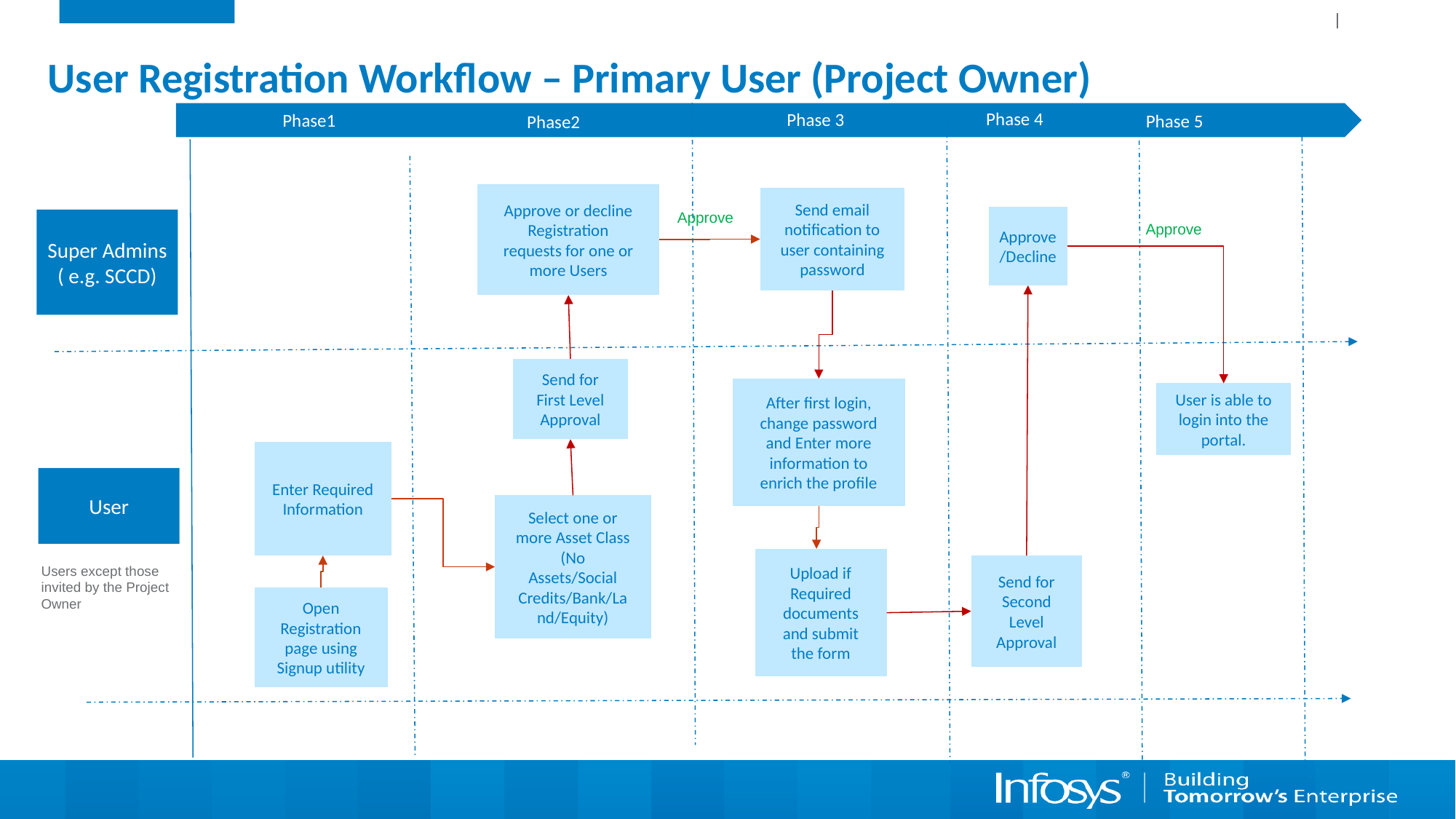

# User Registration Workflow – Primary User (Project Owner)

Phase 4
Phase 3
Phase1
Phase 5
Phase2
Approve or decline Registration requests for one or more Users
Send email notification to user containing password
Approve
Approve/Decline
Super Admins ( e.g. SCCD)
Approve
Send for First Level Approval
After first login, change password and Enter more information to enrich the profile
User is able to login into the portal.
Enter Required Information
User
Select one or more Asset Class (No Assets/Social Credits/Bank/Land/Equity)
Upload if Required documents and submit the form
Send for Second Level Approval
Users except those invited by the Project Owner
Open Registration page using Signup utility